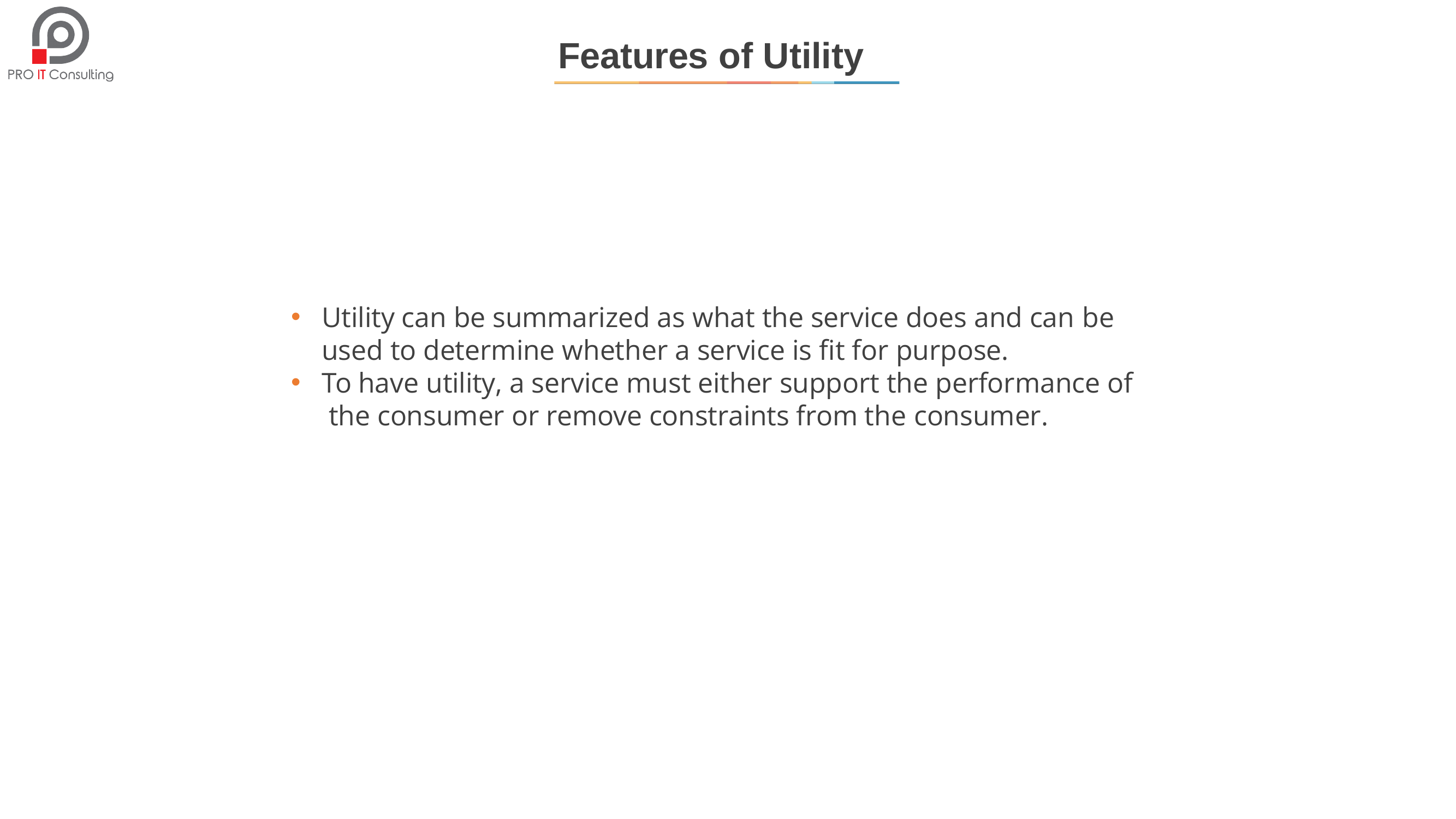

# Features of Utility

Utility can be summarized as what the service does and can be
used to determine whether a service is fit for purpose.
To have utility, a service must either support the performance of  the consumer or remove constraints from the consumer.